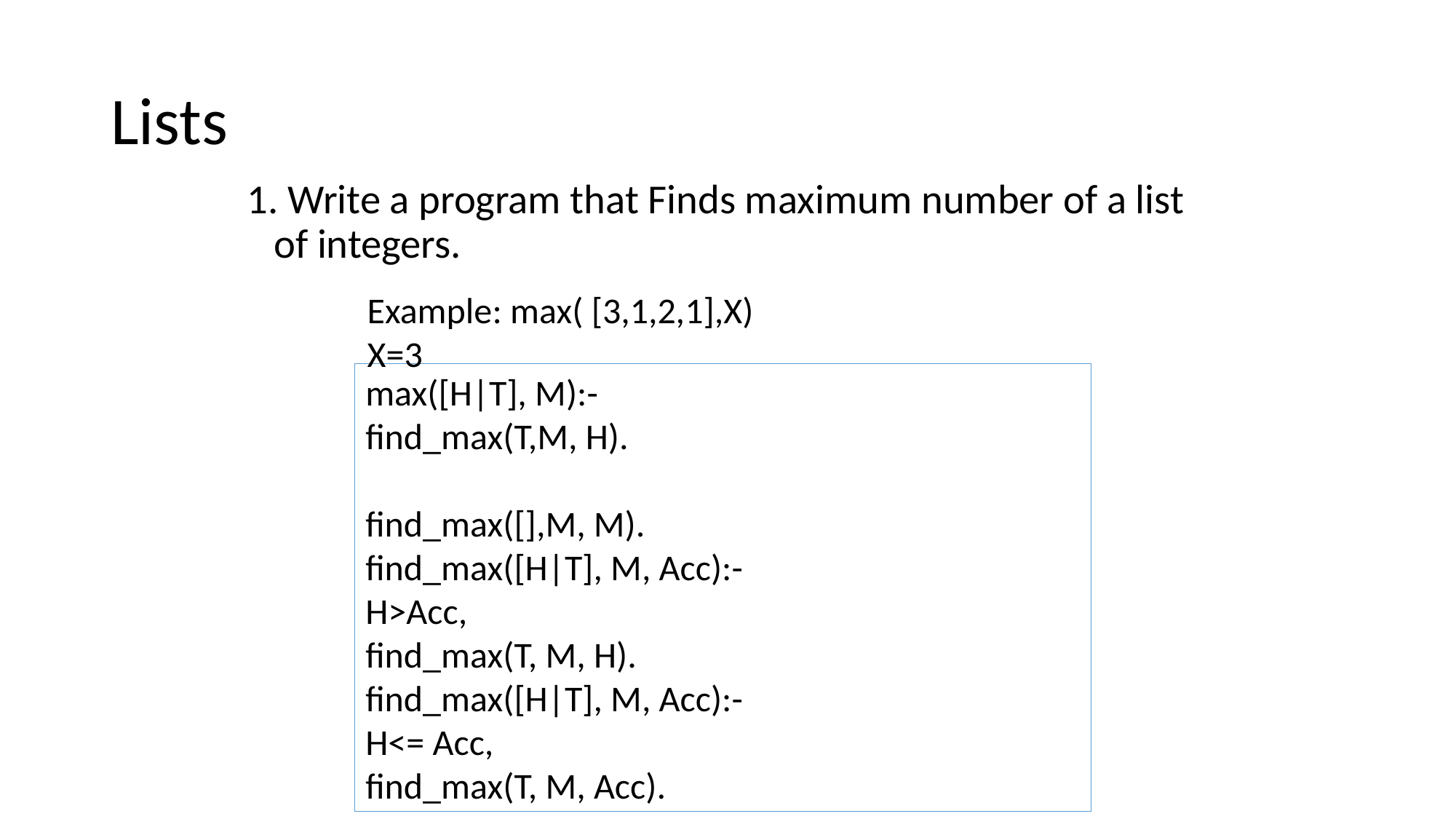

# Lists
1. Write a program that Finds maximum number of a list of integers.

Example: max( [3,1,2,1],X)
X=3
max([H|T], M):-
find_max(T,M, H).

find_max([],M, M).
find_max([H|T], M, Acc):-
H>Acc,
find_max(T, M, H).
find_max([H|T], M, Acc):-
H<= Acc,
find_max(T, M, Acc).